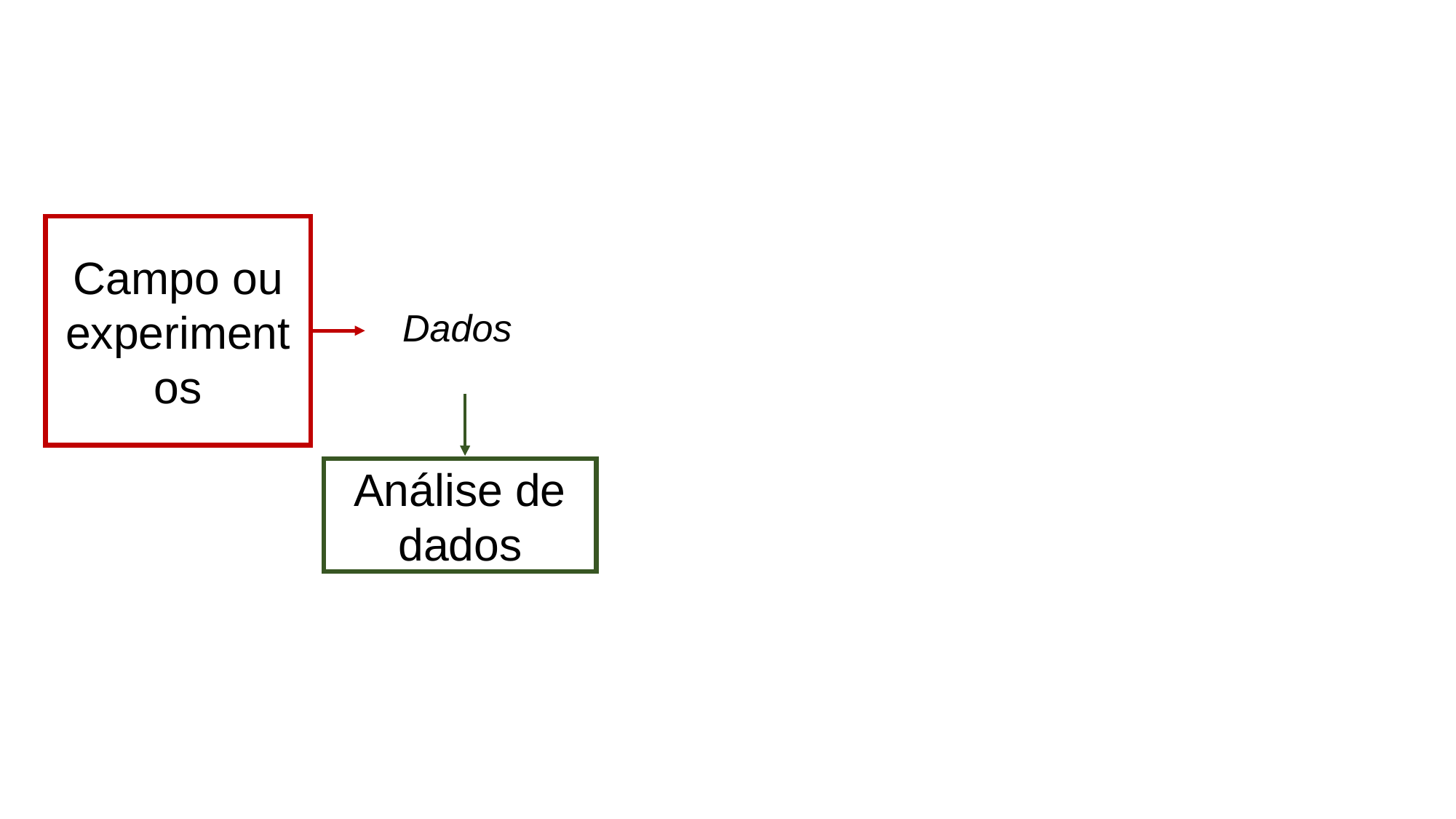

Campo ou experimentos
Dados
Análise de dados